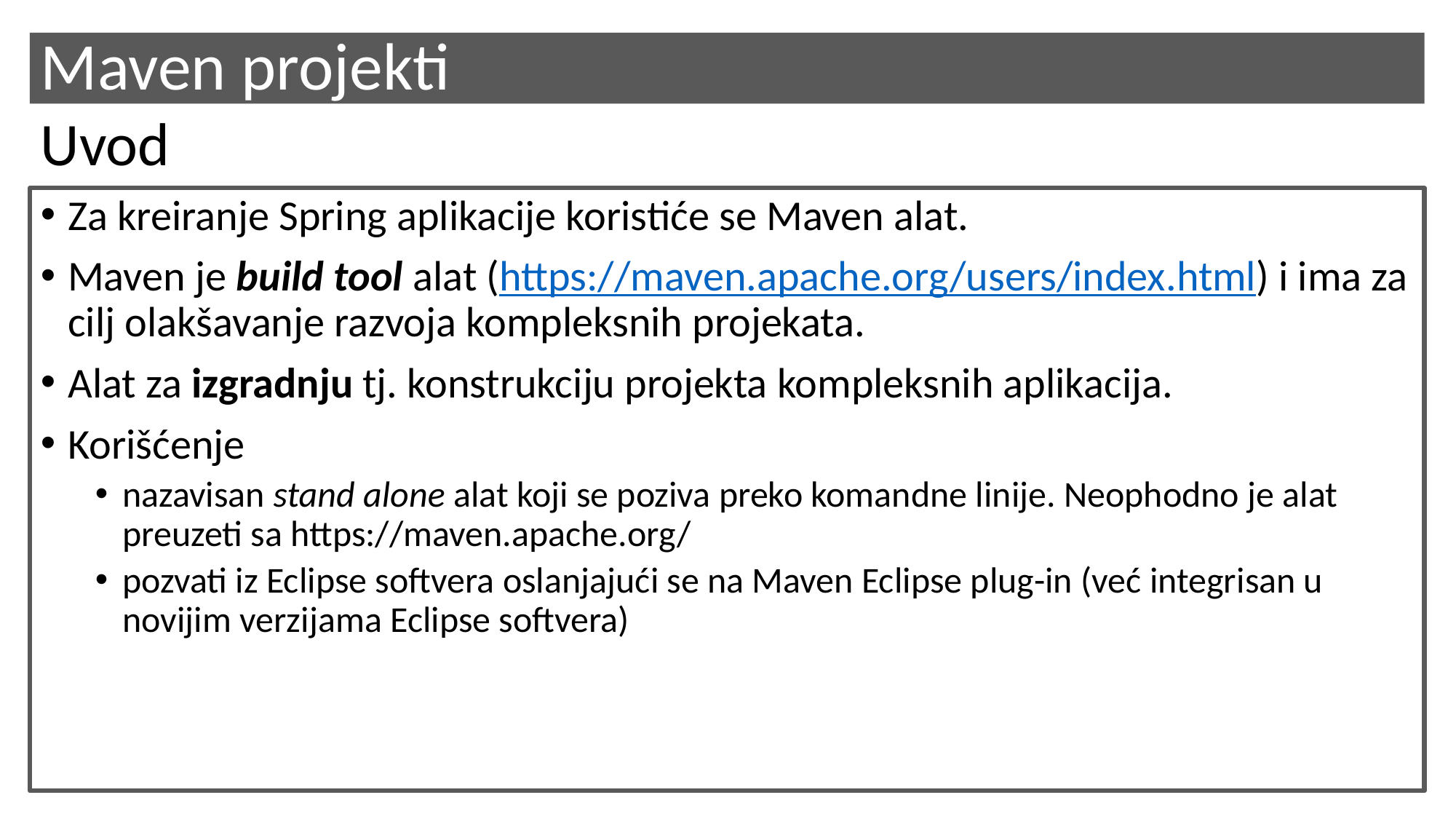

# Maven projekti
Uvod
Za kreiranje Spring aplikacije koristiće se Maven alat.
Maven je build tool alat (https://maven.apache.org/users/index.html) i ima za cilj olakšavanje razvoja kompleksnih projekata.
Alat za izgradnju tj. konstrukciju projekta kompleksnih aplikacija.
Korišćenje
nazavisan stand alone alat koji se poziva preko komandne linije. Neophodno je alat preuzeti sa https://maven.apache.org/
pozvati iz Eclipse softvera oslanjajući se na Maven Eclipse plug-in (već integrisan u novijim verzijama Eclipse softvera)